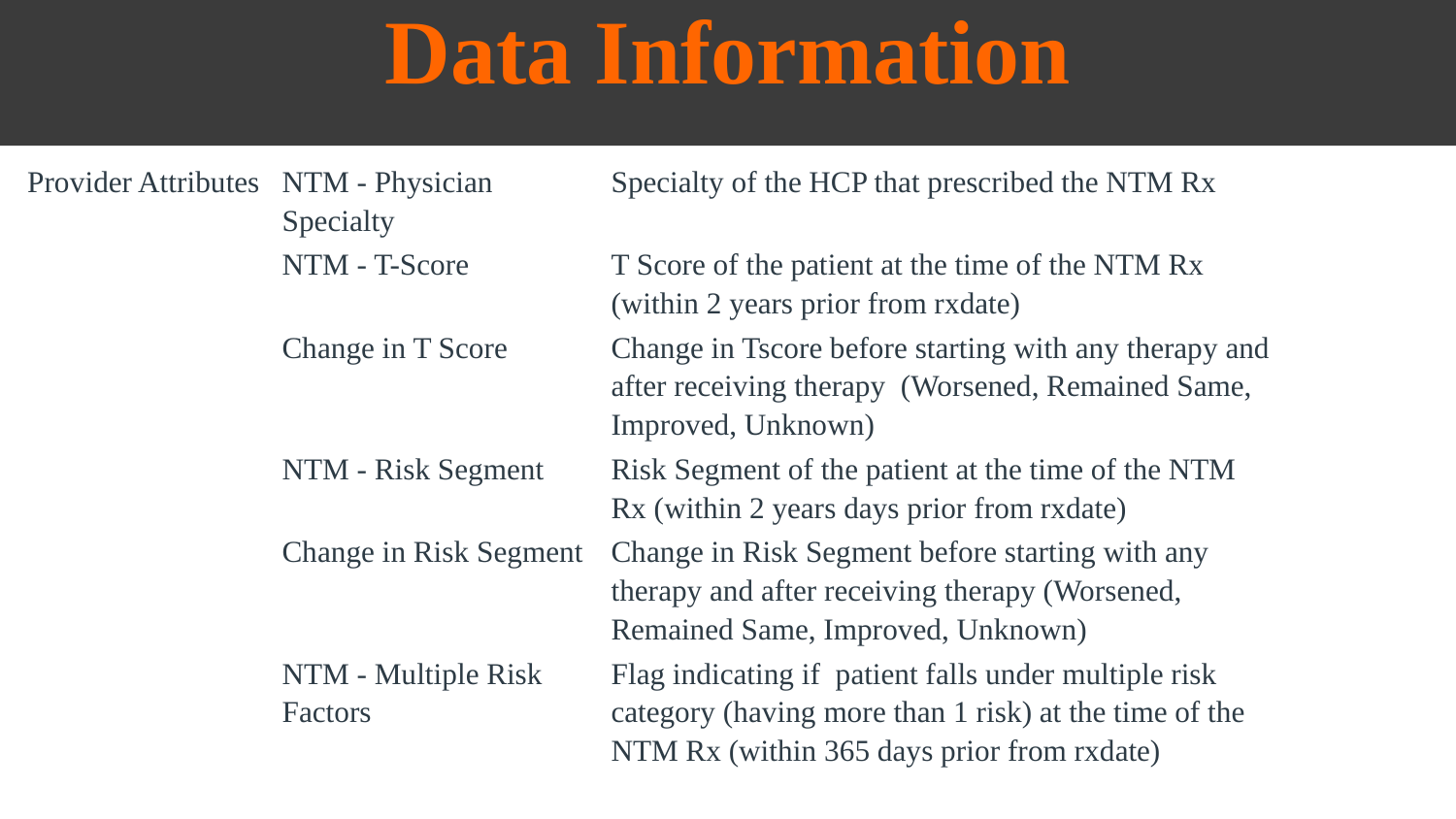

# Data Information
| Provider Attributes | NTM - Physician Specialty | Specialty of the HCP that prescribed the NTM Rx |
| --- | --- | --- |
|  | NTM - T-Score | T Score of the patient at the time of the NTM Rx (within 2 years prior from rxdate) |
|  | Change in T Score | Change in Tscore before starting with any therapy and after receiving therapy (Worsened, Remained Same, Improved, Unknown) |
|  | NTM - Risk Segment | Risk Segment of the patient at the time of the NTM Rx (within 2 years days prior from rxdate) |
|  | Change in Risk Segment | Change in Risk Segment before starting with any therapy and after receiving therapy (Worsened, Remained Same, Improved, Unknown) |
|  | NTM - Multiple Risk Factors | Flag indicating if patient falls under multiple risk category (having more than 1 risk) at the time of the NTM Rx (within 365 days prior from rxdate) |
|  |  |  |
|  |  |  |
|  |  |  |
|  |  |  |
|  |  |  |
|  |  |  |
|  |  |  |